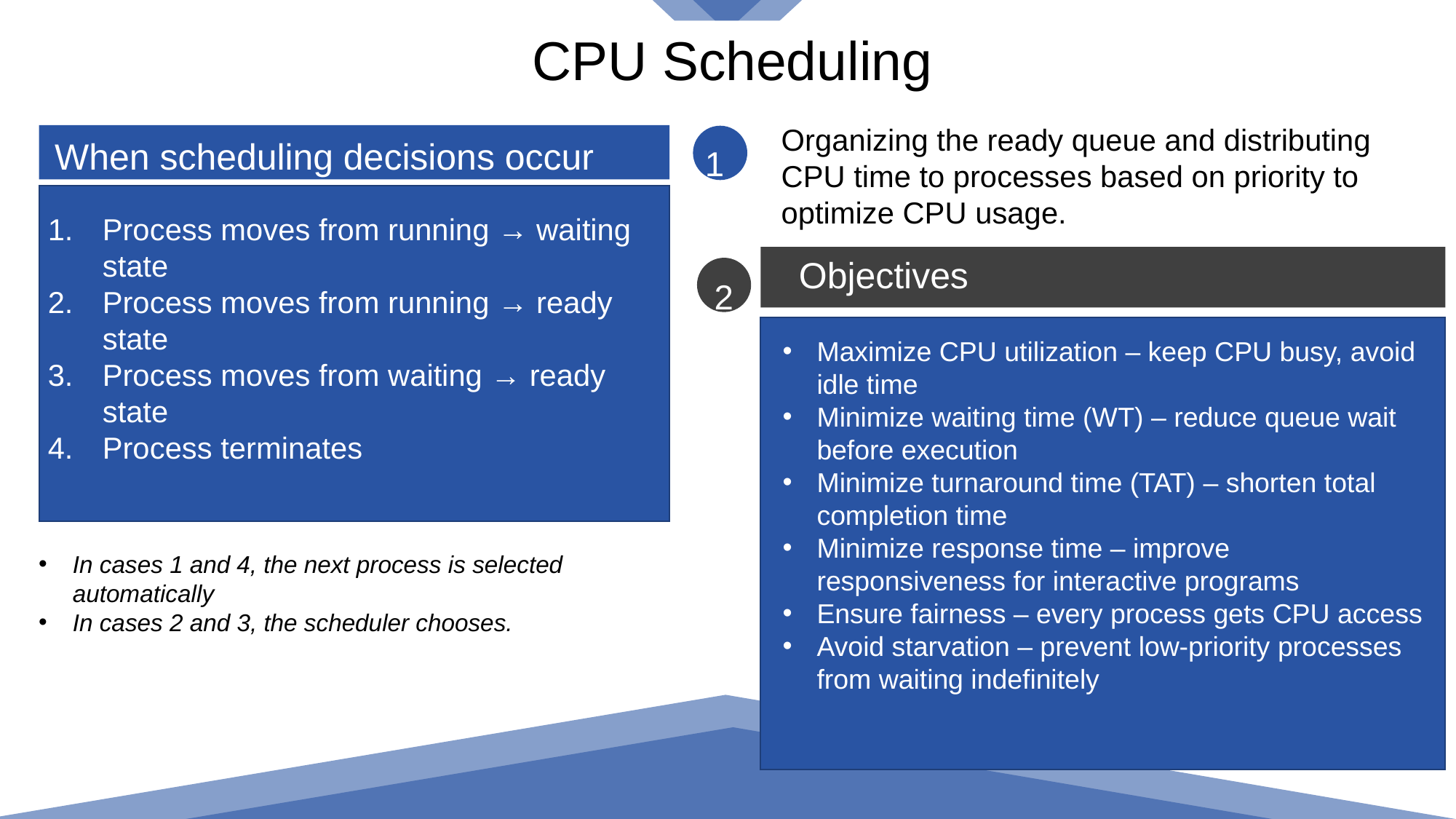

CPU Scheduling
Organizing the ready queue and distributing CPU time to processes based on priority to optimize CPU usage.

When scheduling decisions occur

1

Process moves from running → waiting state
Process moves from running → ready state
Process moves from waiting → ready state
Process terminates
Objectives

2

Maximize CPU utilization – keep CPU busy, avoid idle time
Minimize waiting time (WT) – reduce queue wait before execution
Minimize turnaround time (TAT) – shorten total completion time
Minimize response time – improve responsiveness for interactive programs
Ensure fairness – every process gets CPU access
Avoid starvation – prevent low-priority processes from waiting indefinitely
In cases 1 and 4, the next process is selected automatically
In cases 2 and 3, the scheduler chooses.